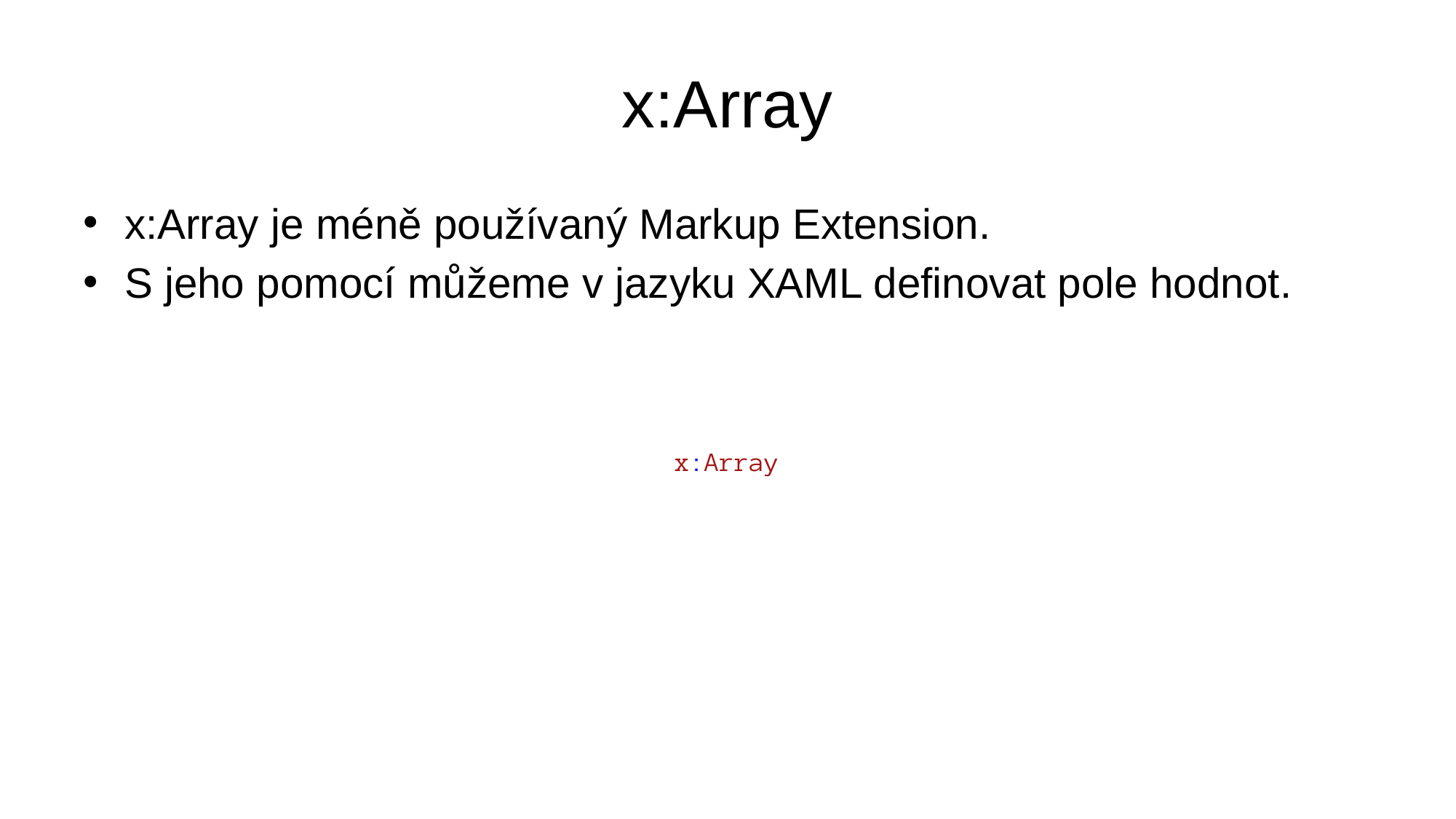

# x:Array
x:Array je méně používaný Markup Extension.
S jeho pomocí můžeme v jazyku XAML definovat pole hodnot.
x:Array